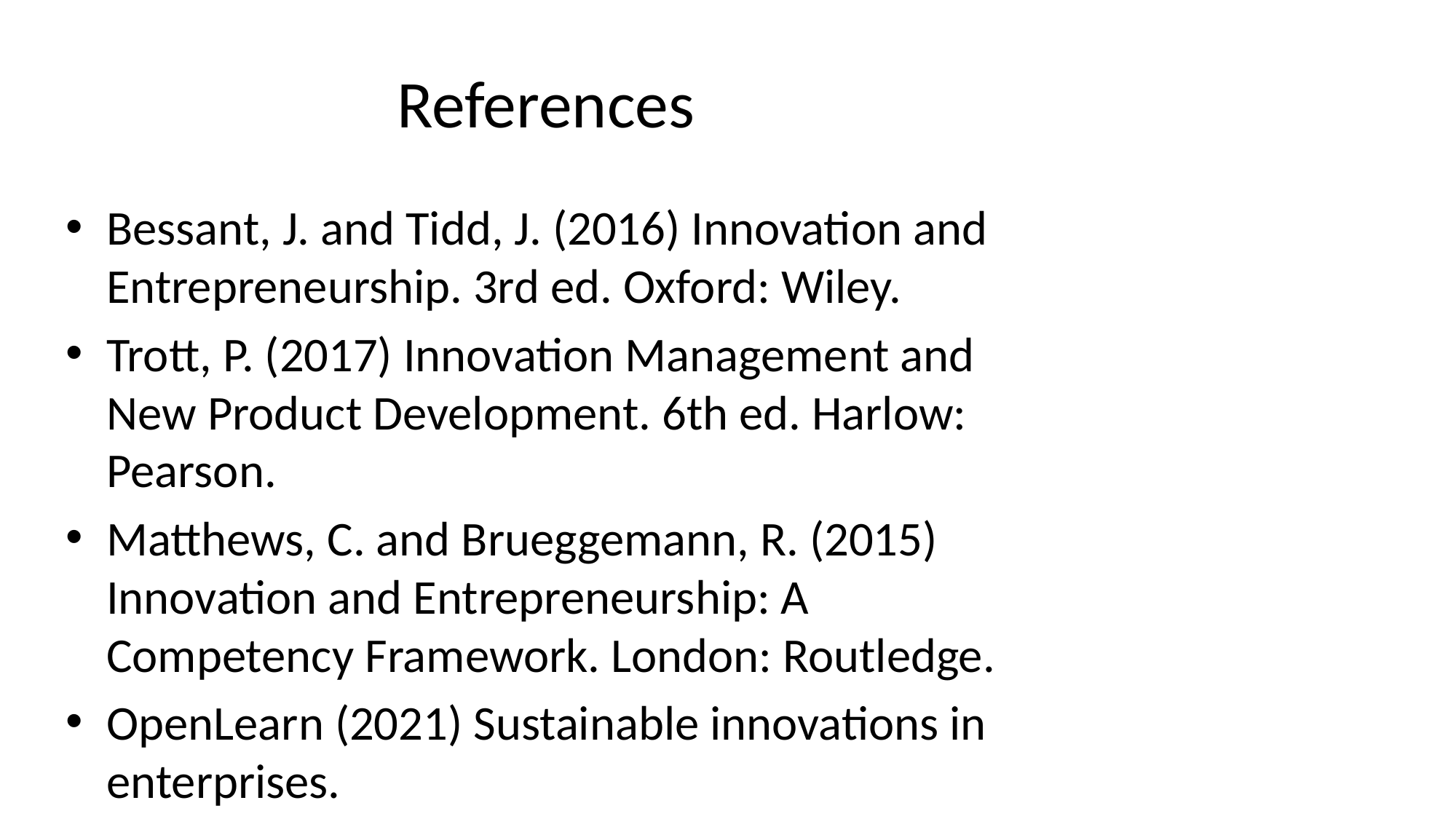

# References
Bessant, J. and Tidd, J. (2016) Innovation and Entrepreneurship. 3rd ed. Oxford: Wiley.
Trott, P. (2017) Innovation Management and New Product Development. 6th ed. Harlow: Pearson.
Matthews, C. and Brueggemann, R. (2015) Innovation and Entrepreneurship: A Competency Framework. London: Routledge.
OpenLearn (2021) Sustainable innovations in enterprises. https://www.open.edu/openlearn/
Emeritus (2021) 5 Types of Innovation. https://emeritus.org/blog/types-of-innovation/